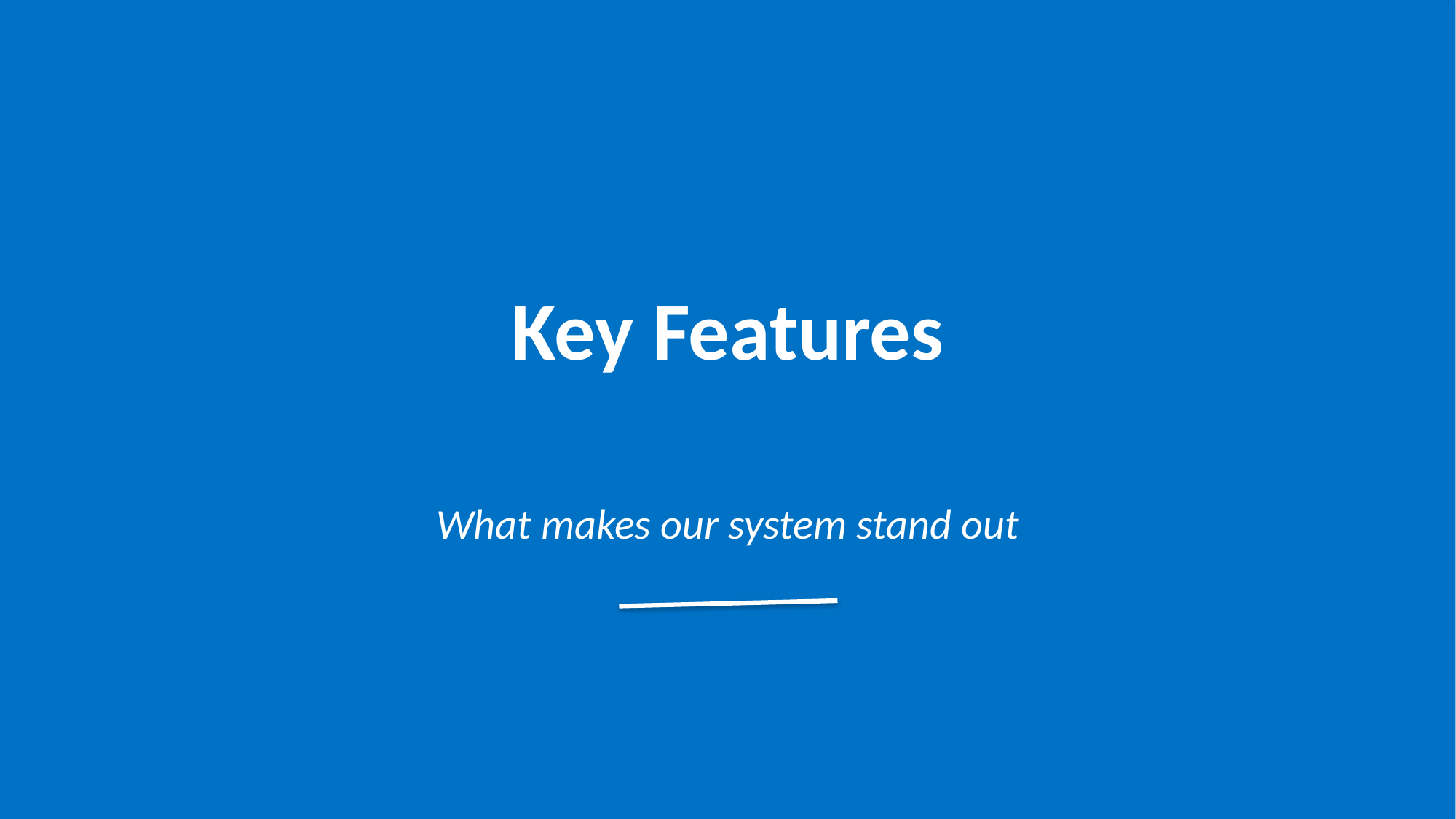

#
Key Features
What makes our system stand out